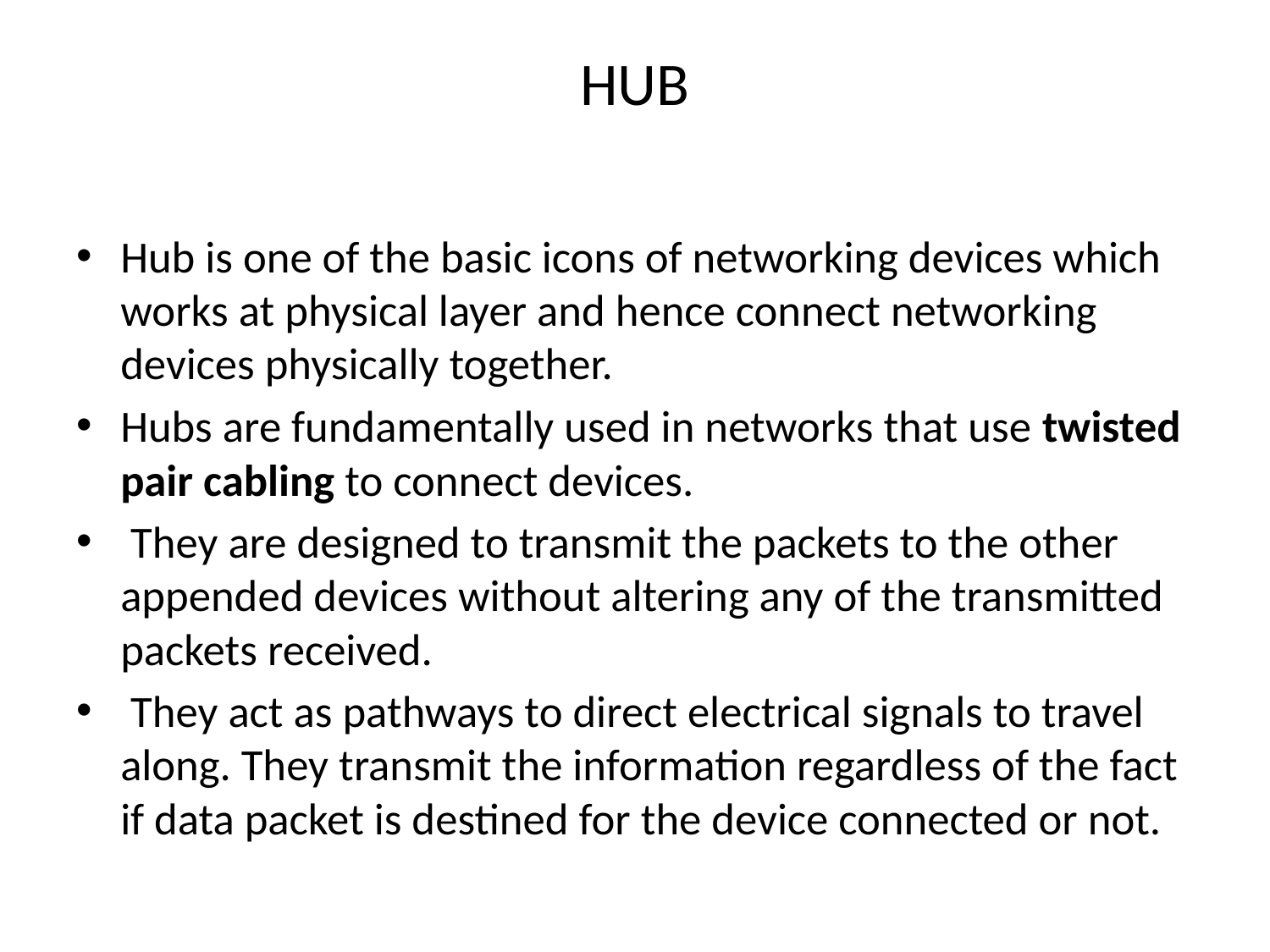

# HUB
Hub is one of the basic icons of networking devices which works at physical layer and hence connect networking devices physically together.
Hubs are fundamentally used in networks that use twisted pair cabling to connect devices.
 They are designed to transmit the packets to the other appended devices without altering any of the transmitted packets received.
 They act as pathways to direct electrical signals to travel along. They transmit the information regardless of the fact if data packet is destined for the device connected or not.